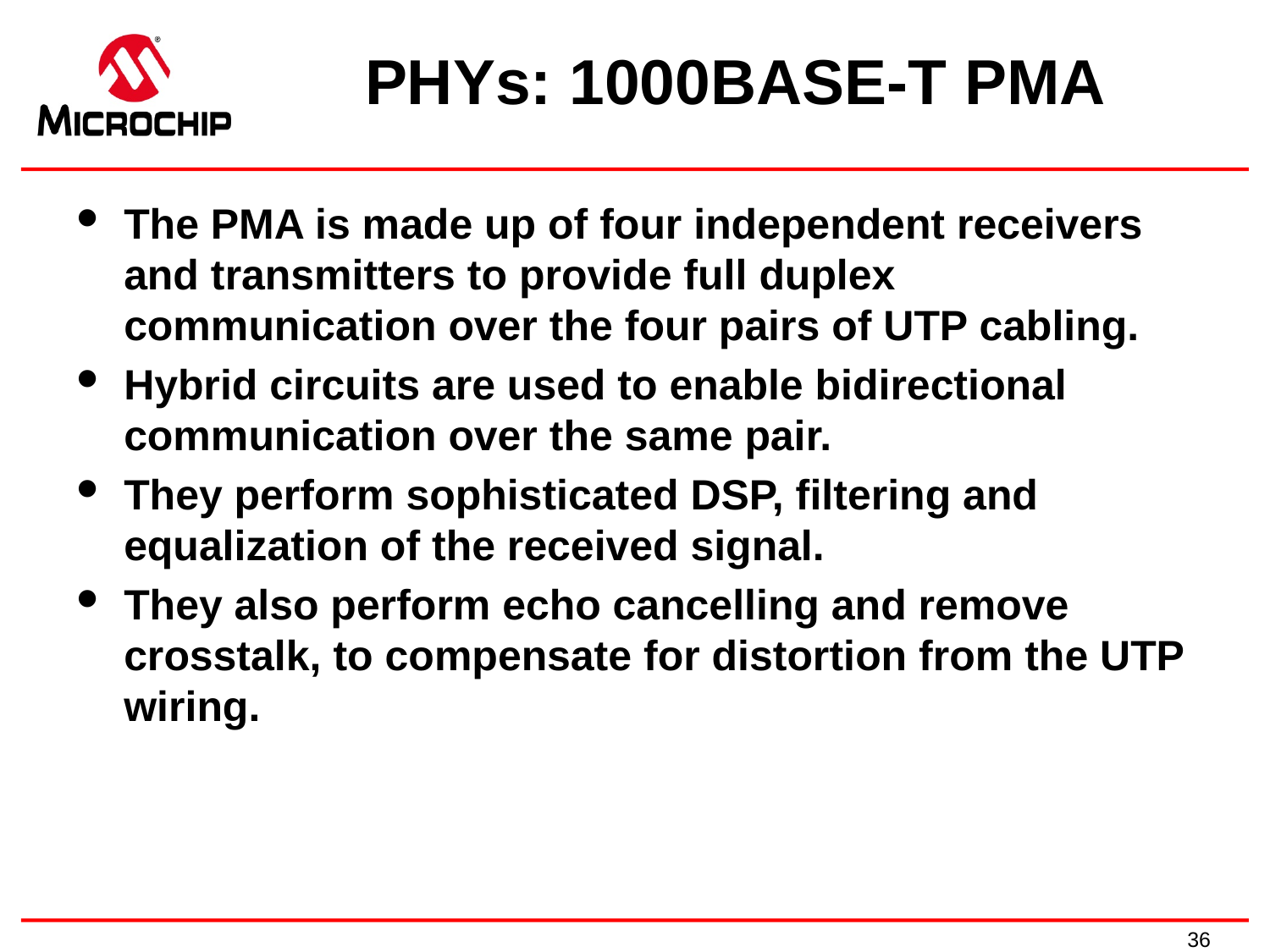

# PHYs: 1000BASE-T PMA
The PMA is made up of four independent receivers and transmitters to provide full duplex communication over the four pairs of UTP cabling.
Hybrid circuits are used to enable bidirectional communication over the same pair.
They perform sophisticated DSP, filtering and equalization of the received signal.
They also perform echo cancelling and remove crosstalk, to compensate for distortion from the UTP wiring.